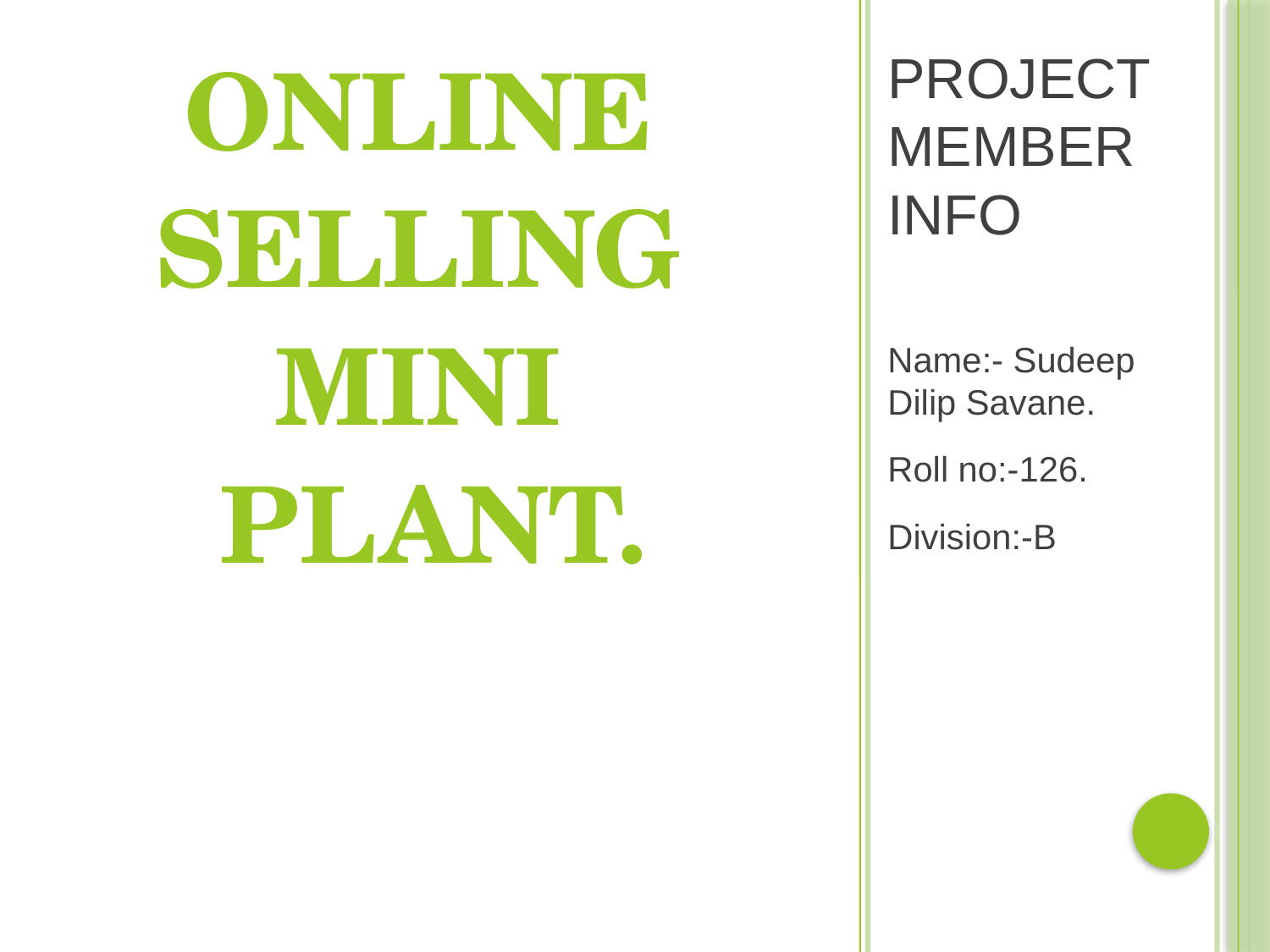

PROJECT  MEMBER INFO

Name:- Sudeep Dilip Savane.
Roll no:-126.
Division:-B

ONLINE
SELLING
MINI
PLANT.